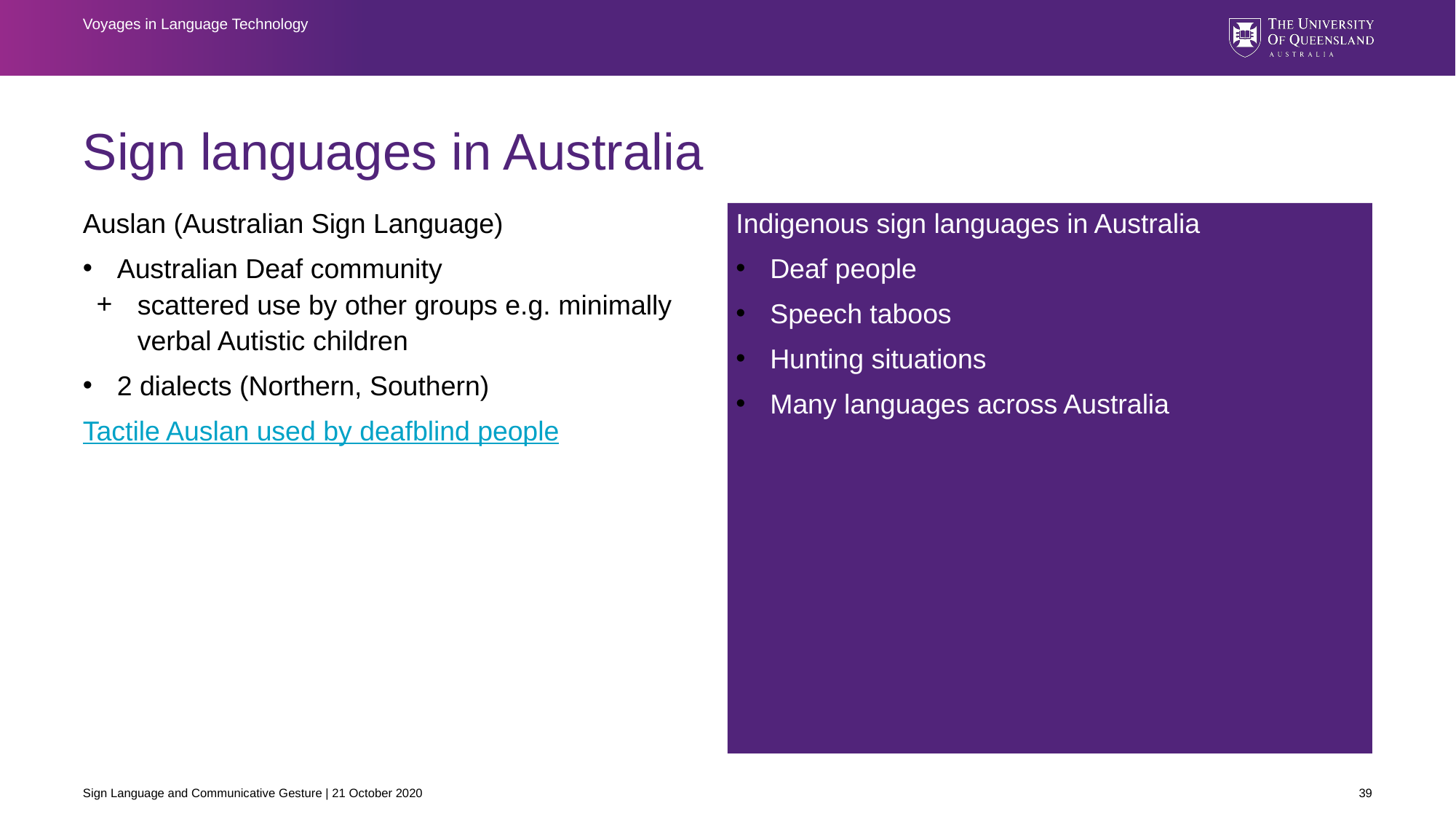

Voyages in Language Technology

# Sign languages in Australia
Auslan (Australian Sign Language)
Australian Deaf community
scattered use by other groups e.g. minimally verbal Autistic children
2 dialects (Northern, Southern)
Tactile Auslan used by deafblind people
Indigenous sign languages in Australia
Deaf people
Speech taboos
Hunting situations
Many languages across Australia
Sign Language and Communicative Gesture | 21 October 2020
39